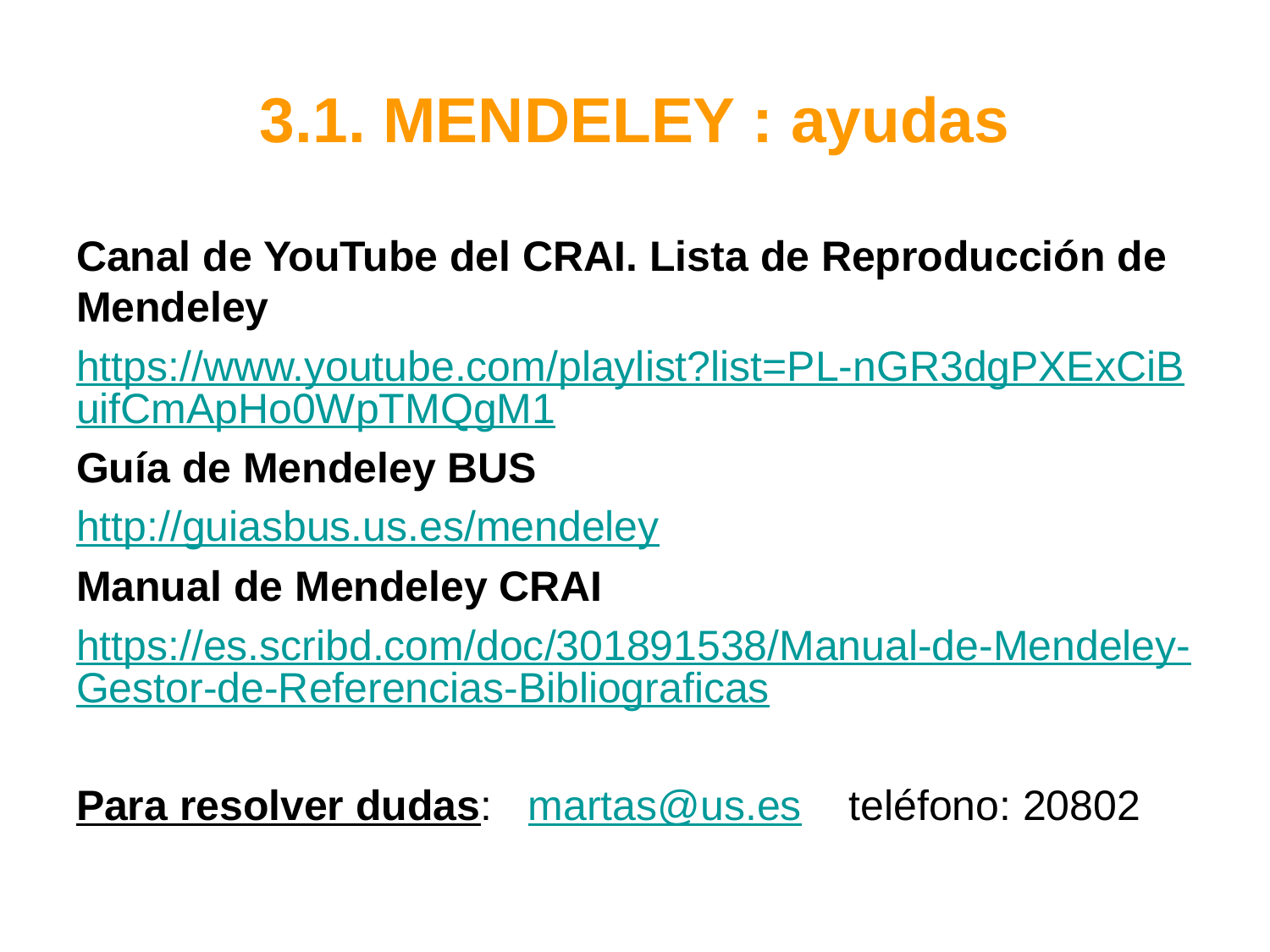

# 3.1. MENDELEY : ayudas
Canal de YouTube del CRAI. Lista de Reproducción de Mendeley
https://www.youtube.com/playlist?list=PL-nGR3dgPXExCiBuifCmApHo0WpTMQgM1
Guía de Mendeley BUS
http://guiasbus.us.es/mendeley
Manual de Mendeley CRAI
https://es.scribd.com/doc/301891538/Manual-de-Mendeley-Gestor-de-Referencias-Bibliograficas

Para resolver dudas:   martas@us.es    teléfono: 20802